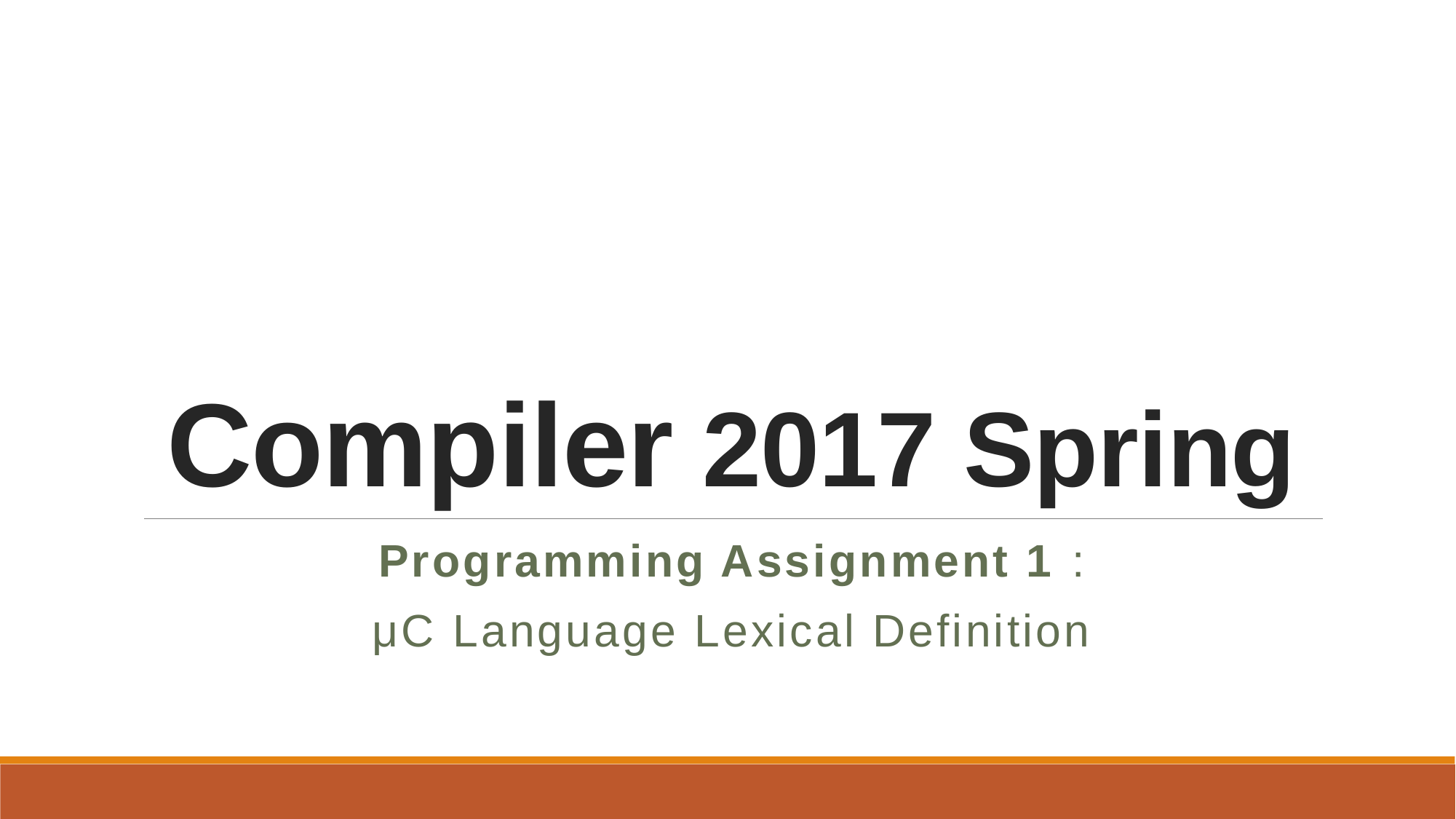

# Compiler 2017 Spring
Programming Assignment 1 :
μC Language Lexical Definition